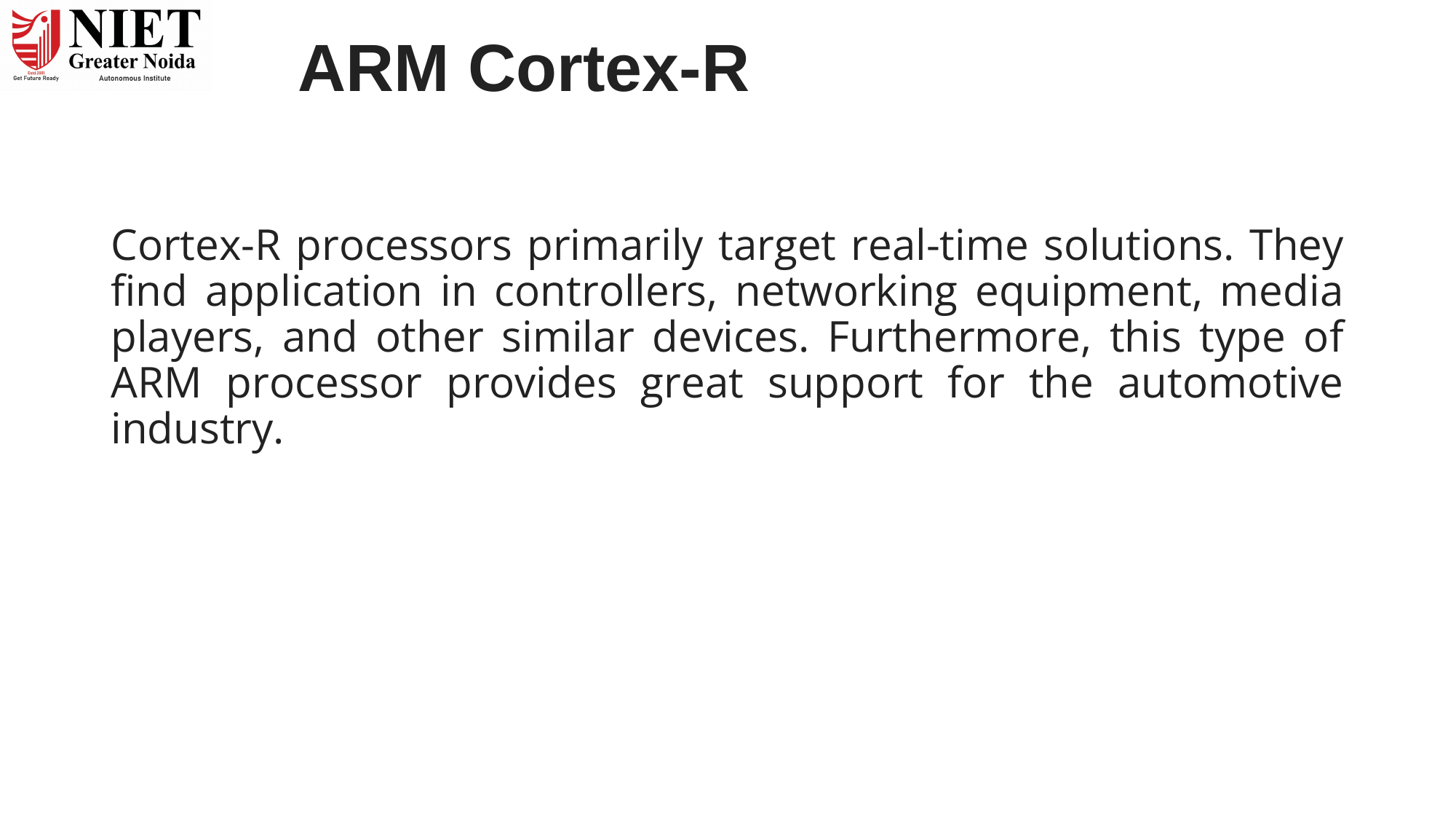

# ARM Cortex-R
Cortex-R processors primarily target real-time solutions. They find application in controllers, networking equipment, media players, and other similar devices. Furthermore, this type of ARM processor provides great support for the automotive industry.